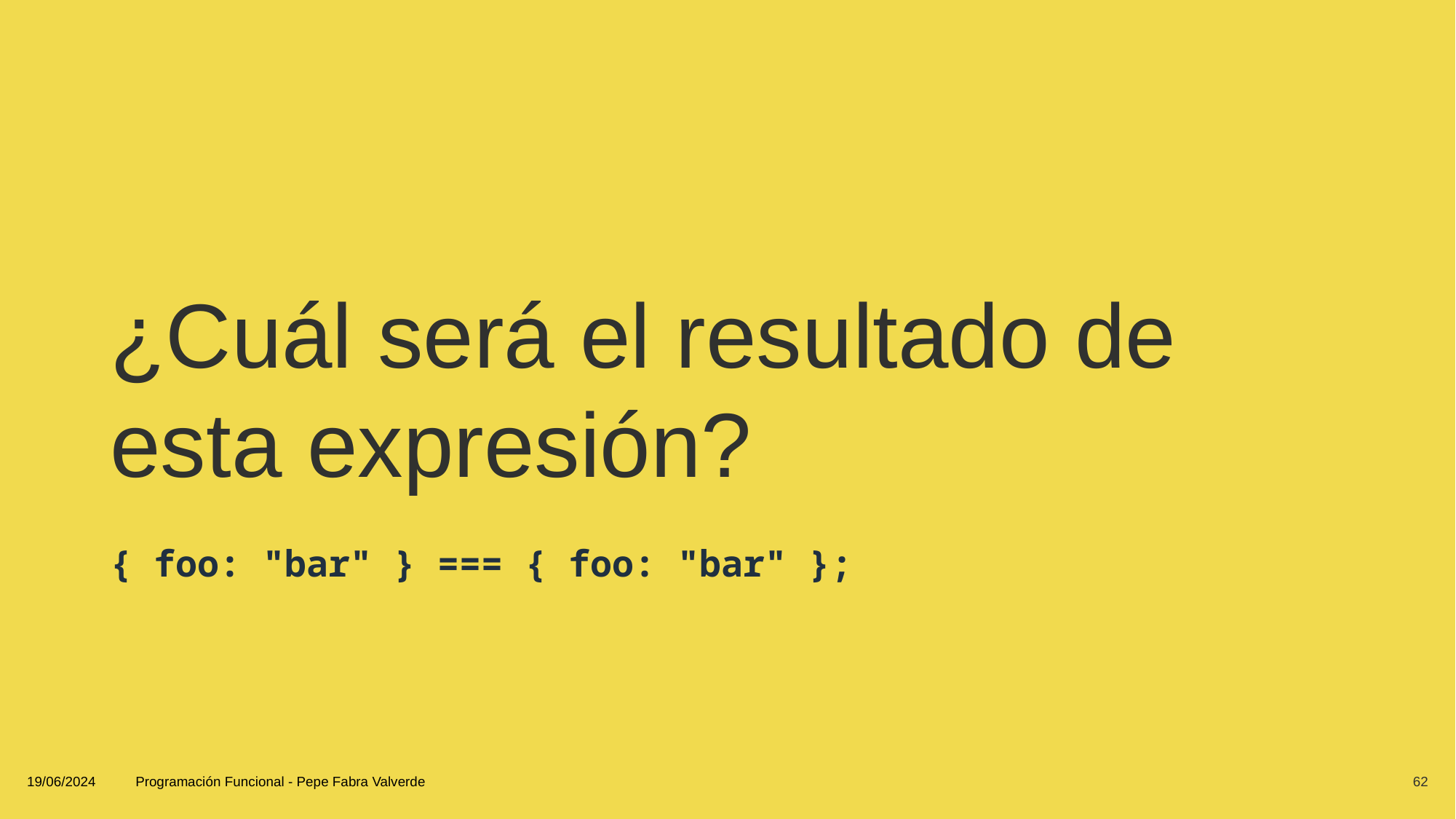

# ¿Cuál será el resultado de esta expresión?
{ foo: "bar" } === { foo: "bar" };
19/06/2024
Programación Funcional - Pepe Fabra Valverde
62